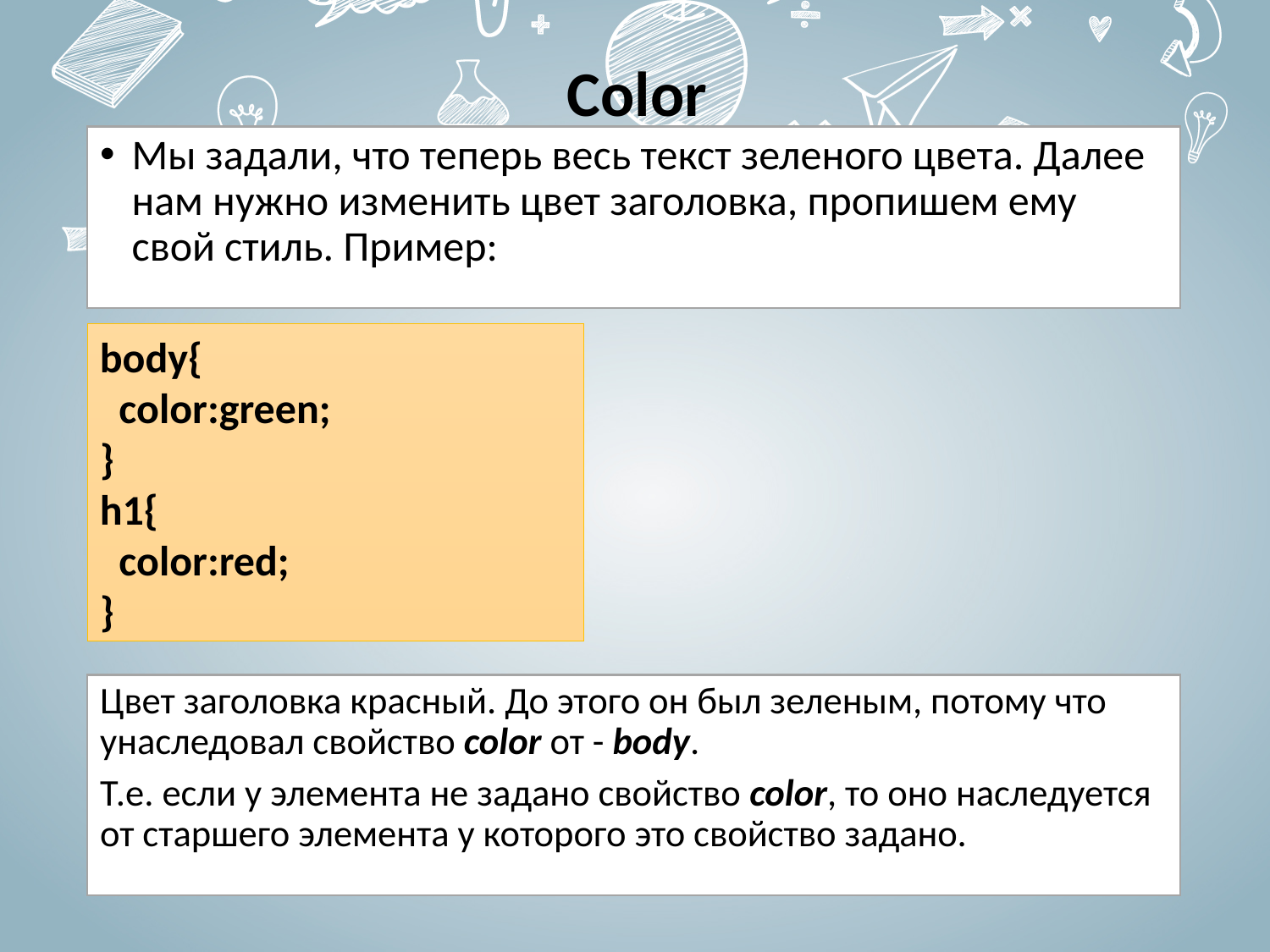

# Color
Мы задали, что теперь весь текст зеленого цвета. Далее нам нужно изменить цвет заголовка, пропишем ему свой стиль. Пример:
body{
  color:green;
}
h1{
  color:red;
}
Цвет заголовка красный. До этого он был зеленым, потому что унаследовал свойство color от - body.
Т.е. если у элемента не задано свойство color, то оно наследуется от старшего элемента у которого это свойство задано.